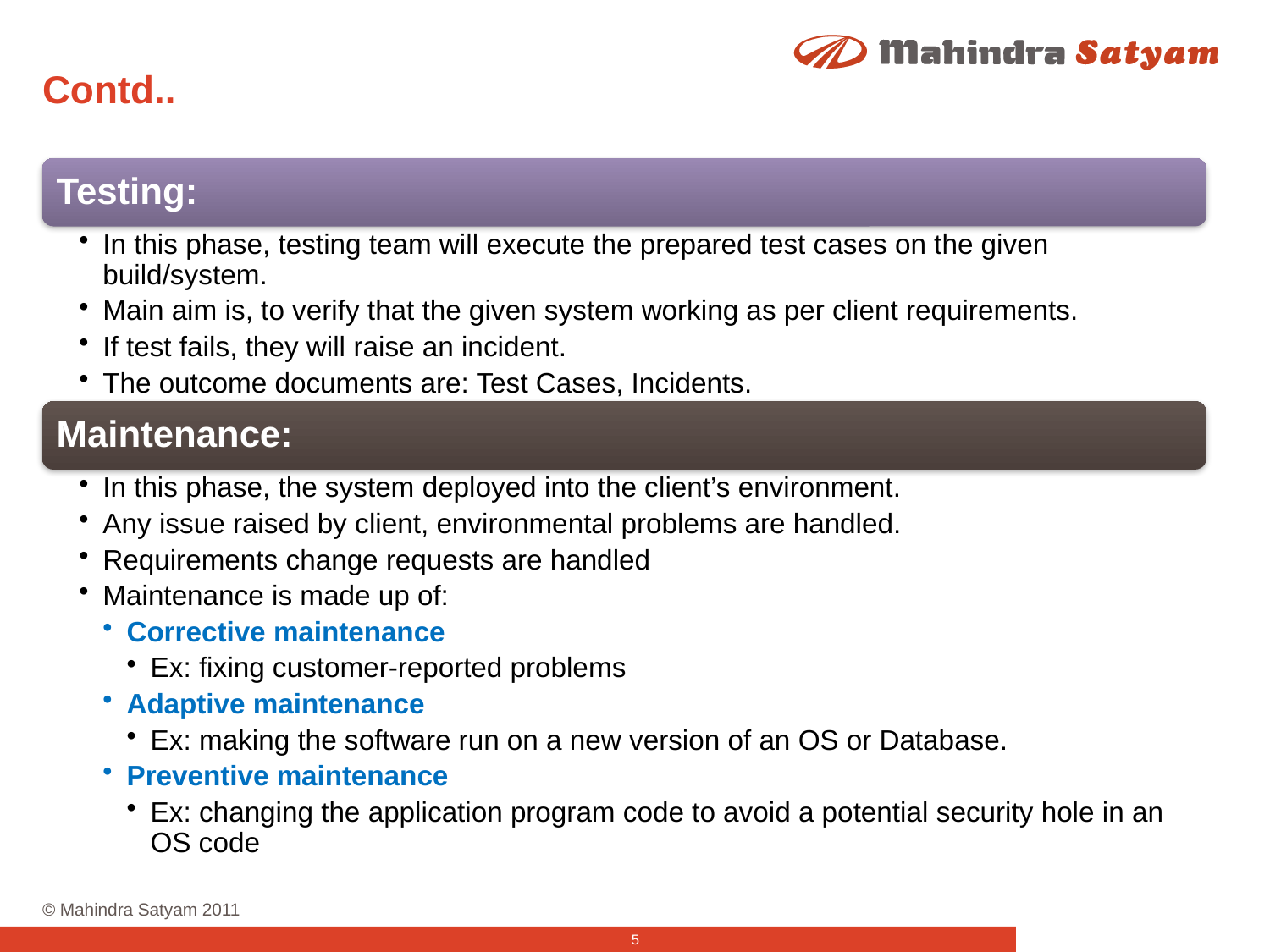

# Contd..
Testing:
In this phase, testing team will execute the prepared test cases on the given build/system.
Main aim is, to verify that the given system working as per client requirements.
If test fails, they will raise an incident.
The outcome documents are: Test Cases, Incidents.
Maintenance:
In this phase, the system deployed into the client’s environment.
Any issue raised by client, environmental problems are handled.
Requirements change requests are handled
Maintenance is made up of:
Corrective maintenance
Ex: fixing customer-reported problems
Adaptive maintenance
Ex: making the software run on a new version of an OS or Database.
Preventive maintenance
Ex: changing the application program code to avoid a potential security hole in an OS code